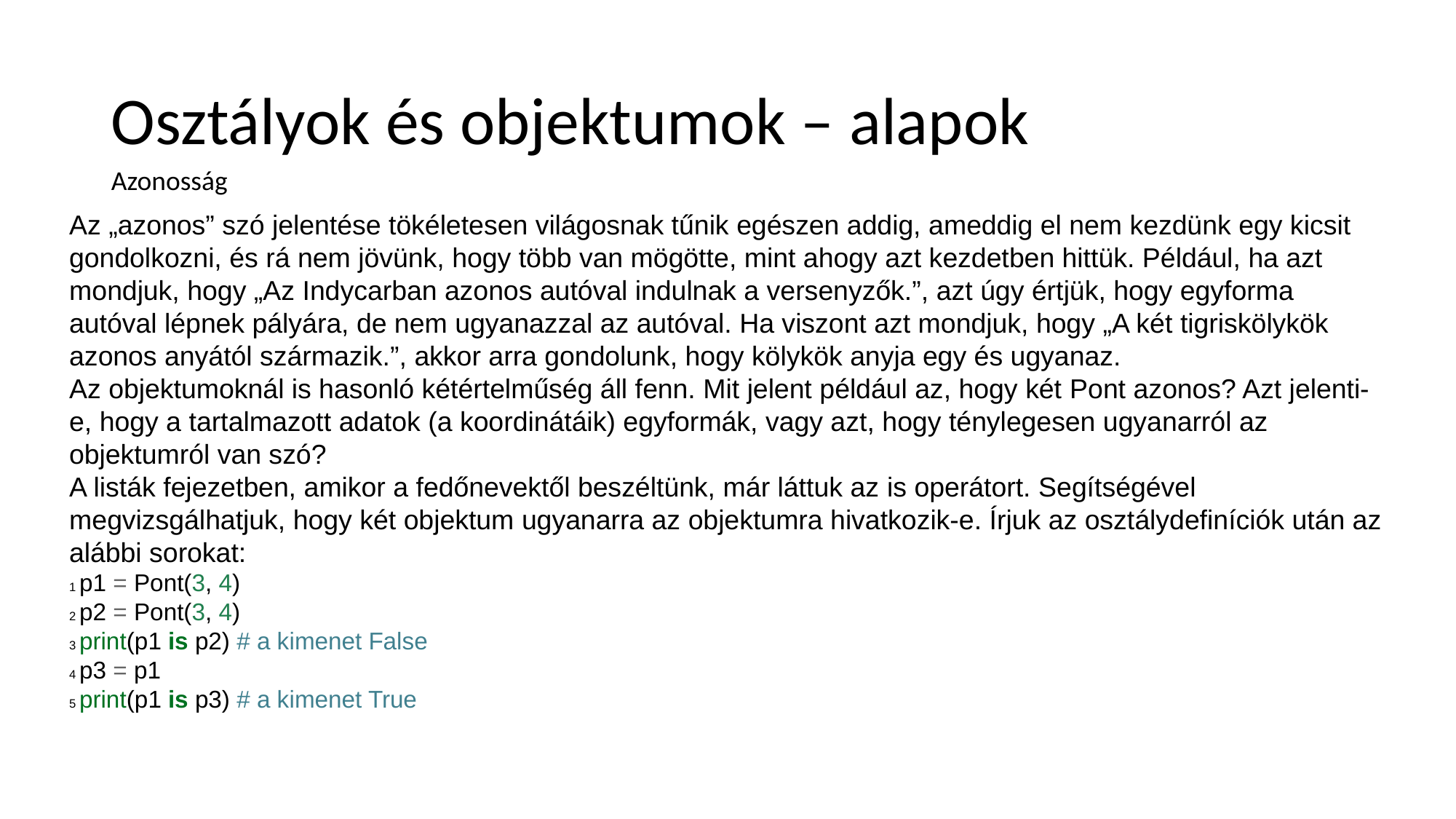

# Osztályok és objektumok – alapok
Azonosság
Az „azonos” szó jelentése tökéletesen világosnak tűnik egészen addig, ameddig el nem kezdünk egy kicsit gondolkozni, és rá nem jövünk, hogy több van mögötte, mint ahogy azt kezdetben hittük. Például, ha azt mondjuk, hogy „Az Indycarban azonos autóval indulnak a versenyzők.”, azt úgy értjük, hogy egyforma autóval lépnek pályára, de nem ugyanazzal az autóval. Ha viszont azt mondjuk, hogy „A két tigriskölykök azonos anyától származik.”, akkor arra gondolunk, hogy kölykök anyja egy és ugyanaz.
Az objektumoknál is hasonló kétértelműség áll fenn. Mit jelent például az, hogy két Pont azonos? Azt jelenti-e, hogy a tartalmazott adatok (a koordinátáik) egyformák, vagy azt, hogy ténylegesen ugyanarról az objektumról van szó?
A listák fejezetben, amikor a fedőnevektől beszéltünk, már láttuk az is operátort. Segítségével megvizsgálhatjuk, hogy két objektum ugyanarra az objektumra hivatkozik-e. Írjuk az osztálydefiníciók után az alábbi sorokat:
1 p1 = Pont(3, 4)
2 p2 = Pont(3, 4)
3 print(p1 is p2) # a kimenet False
4 p3 = p1
5 print(p1 is p3) # a kimenet True